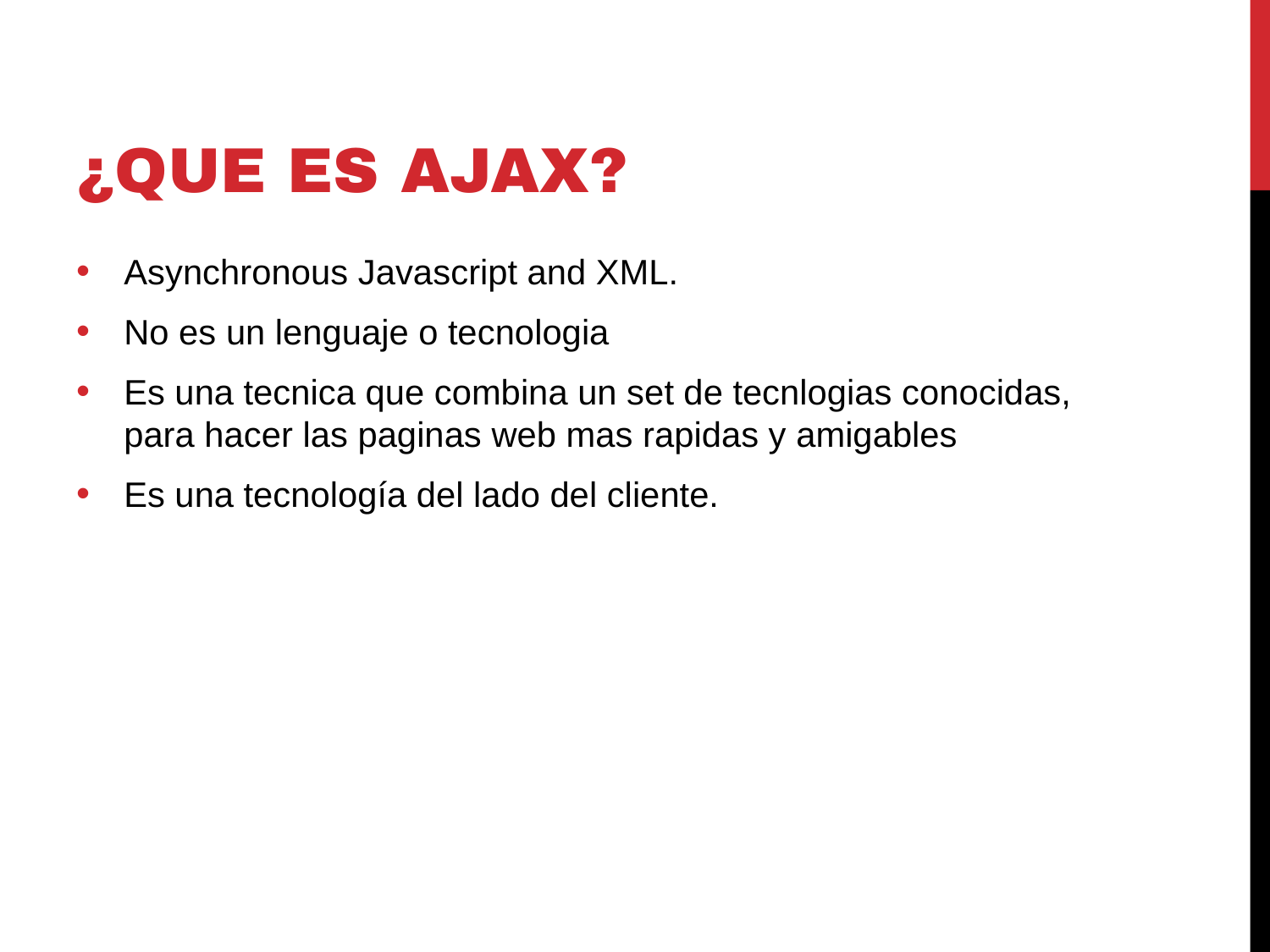

# ¿Que es ajax?
Asynchronous Javascript and XML.
No es un lenguaje o tecnologia
Es una tecnica que combina un set de tecnlogias conocidas, para hacer las paginas web mas rapidas y amigables
Es una tecnología del lado del cliente.